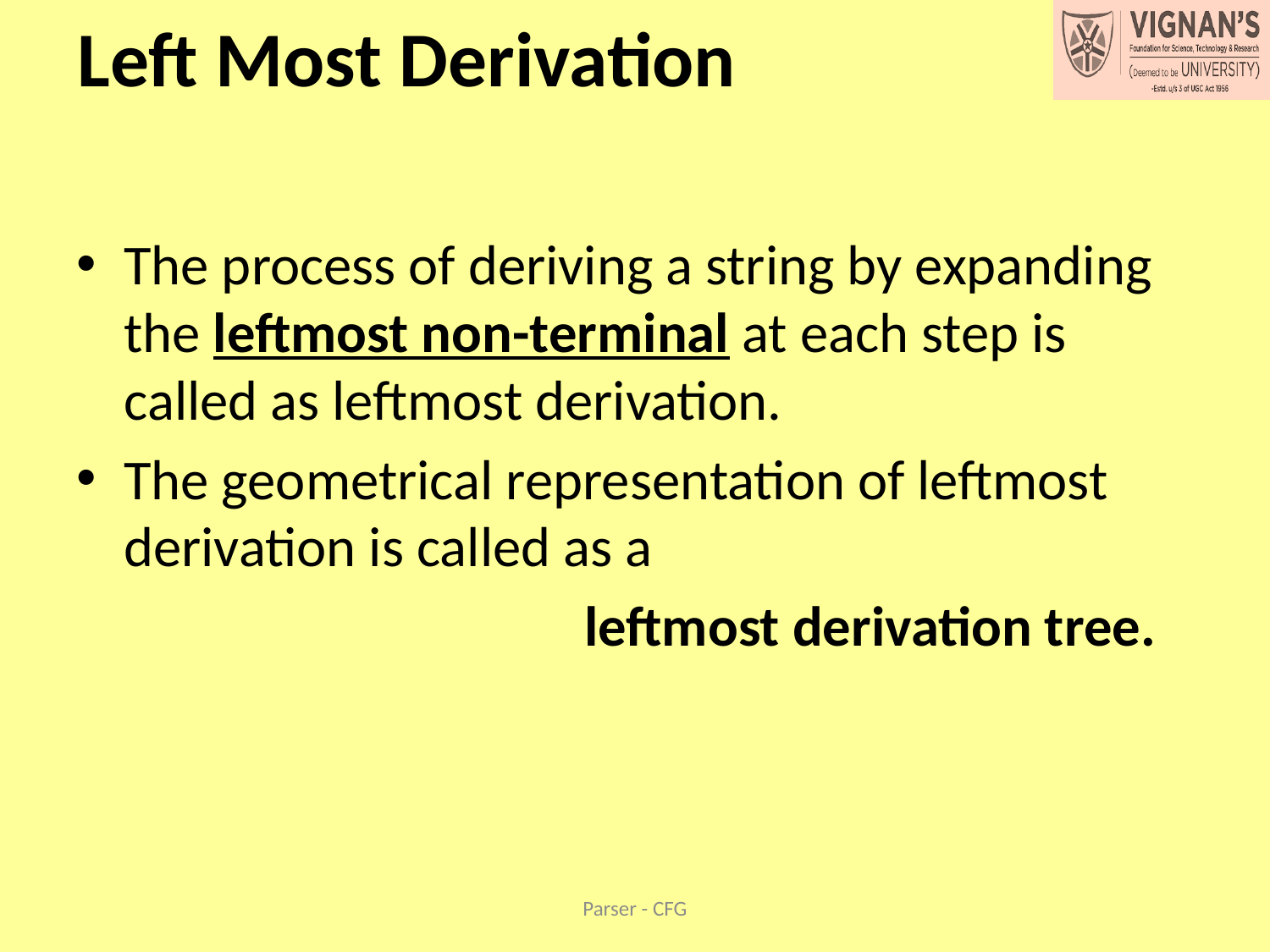

# Left Most Derivation
The process of deriving a string by expanding the leftmost non-terminal at each step is called as leftmost derivation.
The geometrical representation of leftmost derivation is called as a
				leftmost derivation tree.
Parser - CFG